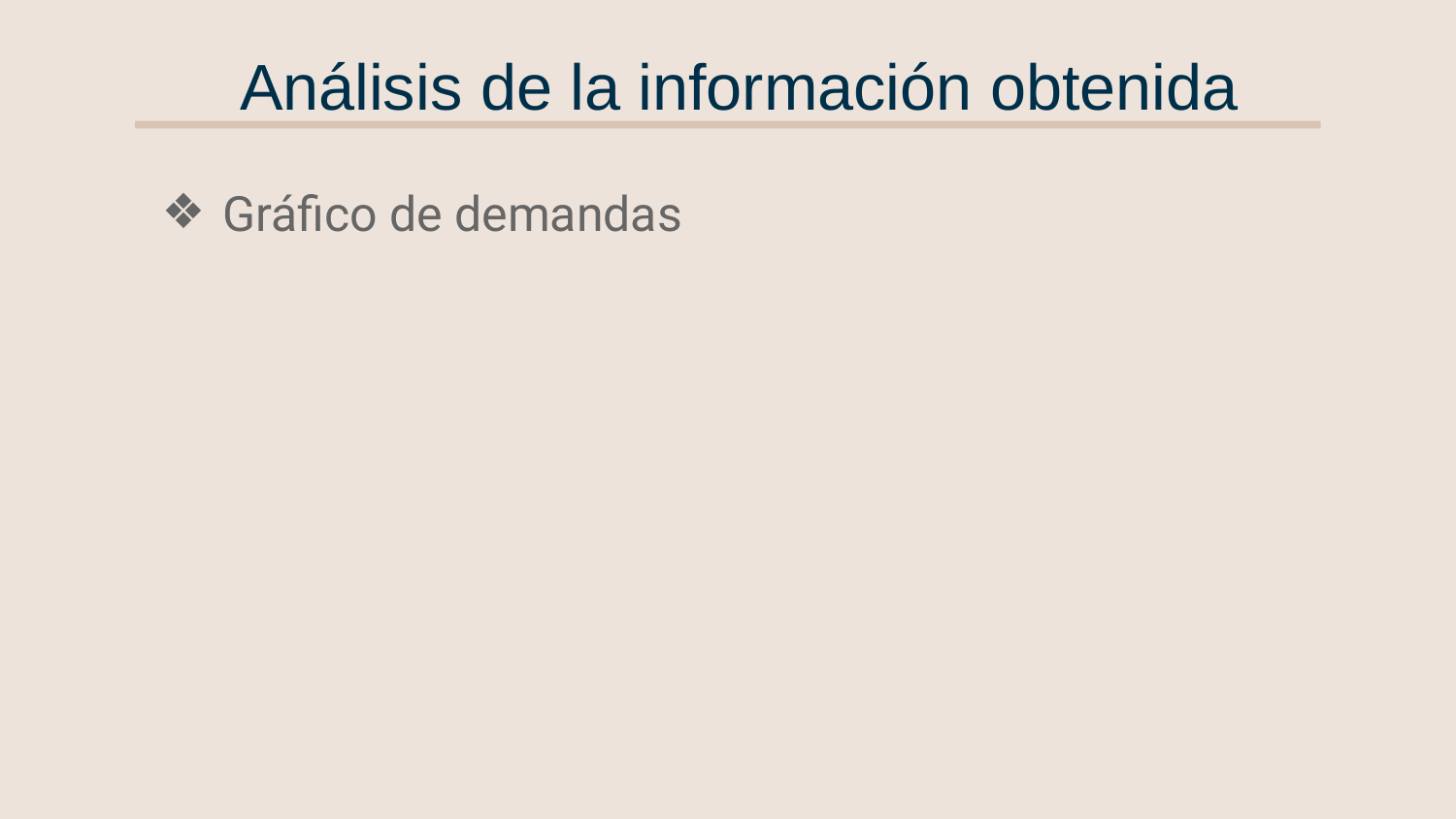

# Análisis de la información obtenida

Gráfico de demandas